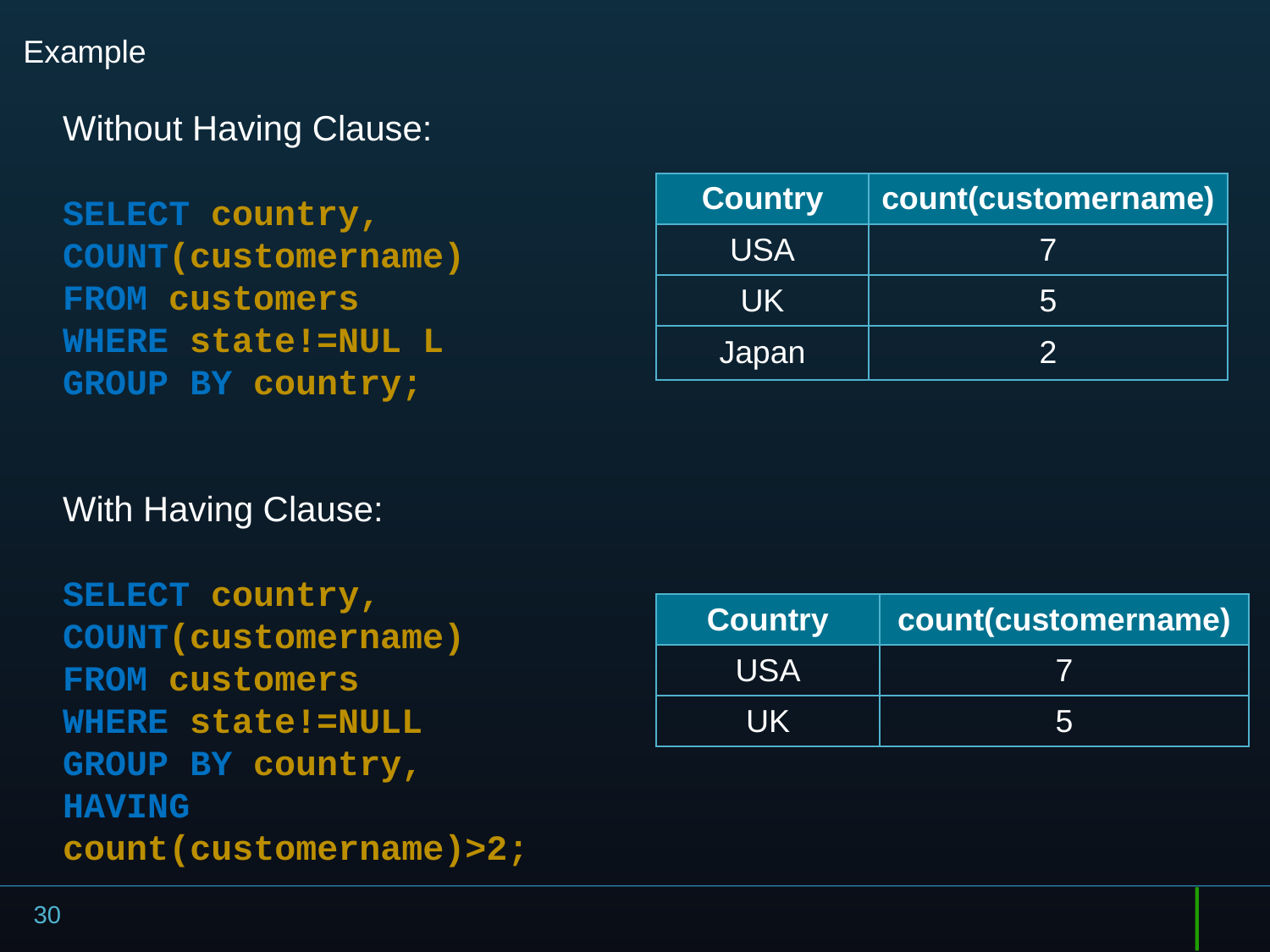

# Example
Without Having Clause:

SELECT country, COUNT(customername)
FROM customers
WHERE state!=NUL L
GROUP BY country;

With Having Clause:

SELECT country, COUNT(customername)
FROM customers
WHERE state!=NULL
GROUP BY country,
HAVING count(customername)>2;

| Country | count(customername) |
| --- | --- |
| USA | 7 |
| UK | 5 |
| Japan | 2 |
| Country | count(customername) |
| --- | --- |
| USA | 7 |
| UK | 5 |
30